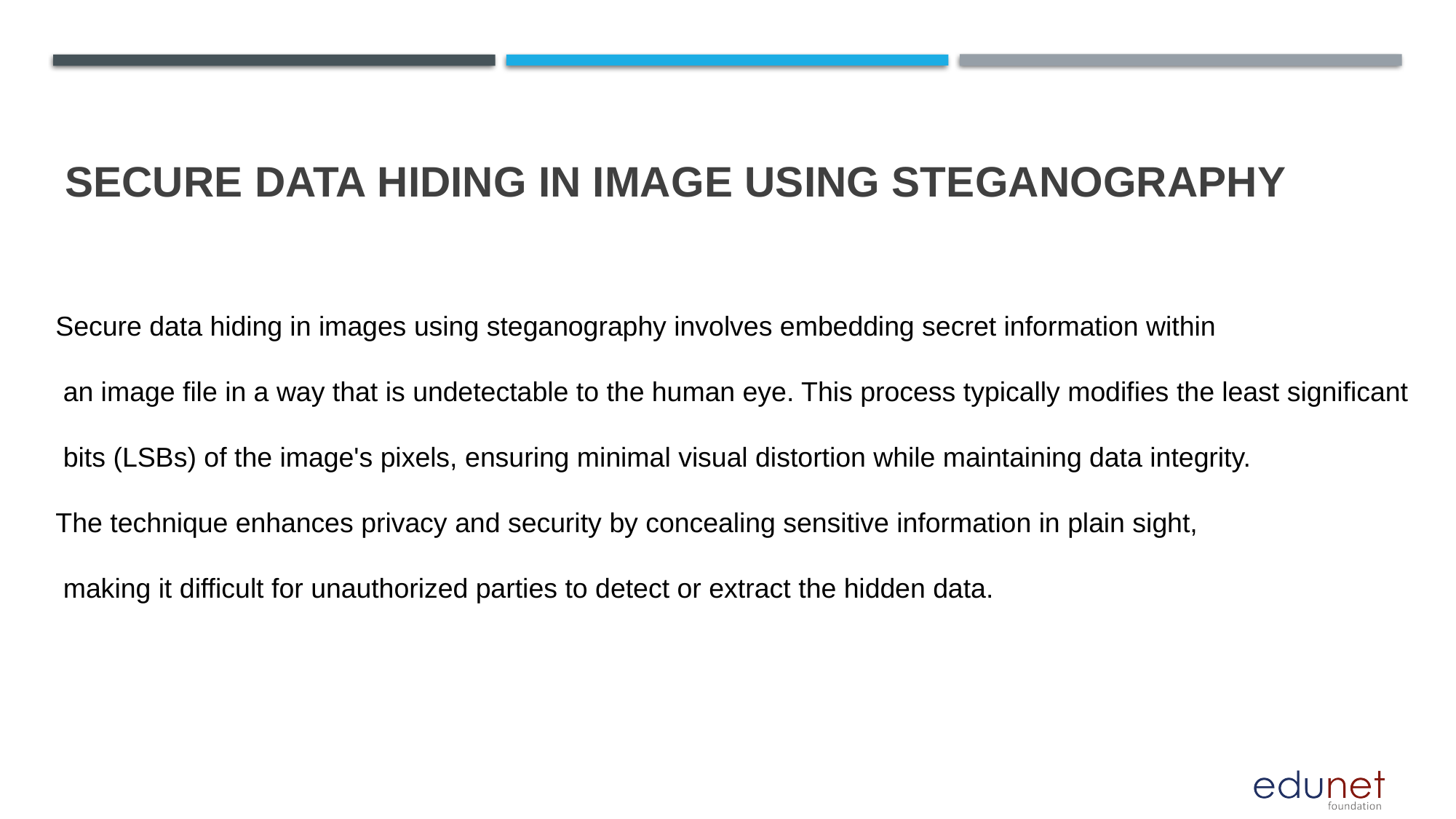

# Secure Data Hiding in Image Using Steganography
Secure data hiding in images using steganography involves embedding secret information within
 an image file in a way that is undetectable to the human eye. This process typically modifies the least significant
 bits (LSBs) of the image's pixels, ensuring minimal visual distortion while maintaining data integrity.
The technique enhances privacy and security by concealing sensitive information in plain sight,
 making it difficult for unauthorized parties to detect or extract the hidden data.